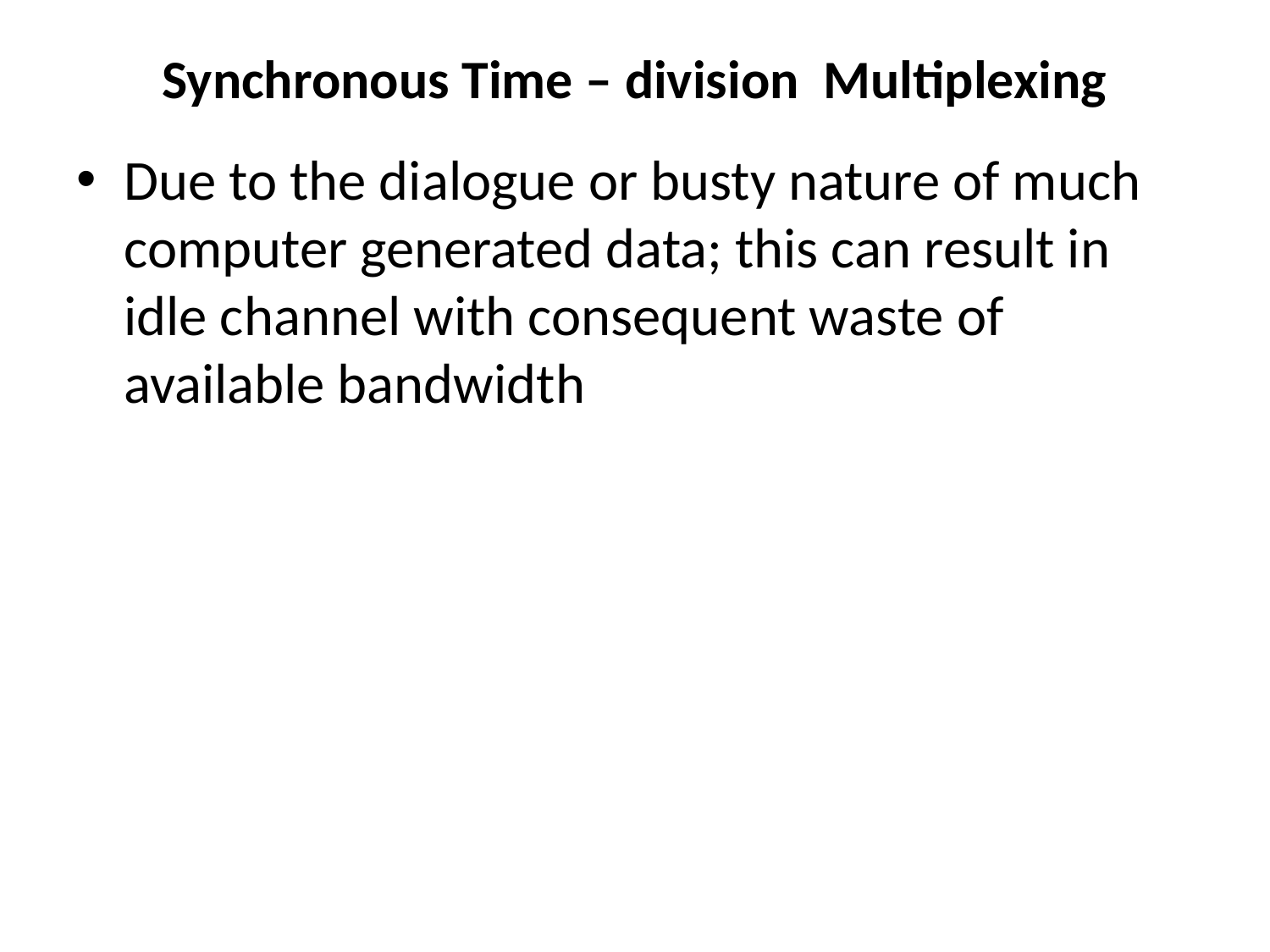

# Synchronous Time – division  Multiplexing
Due to the dialogue or busty nature of much computer generated data; this can result in idle channel with consequent waste of available bandwidth